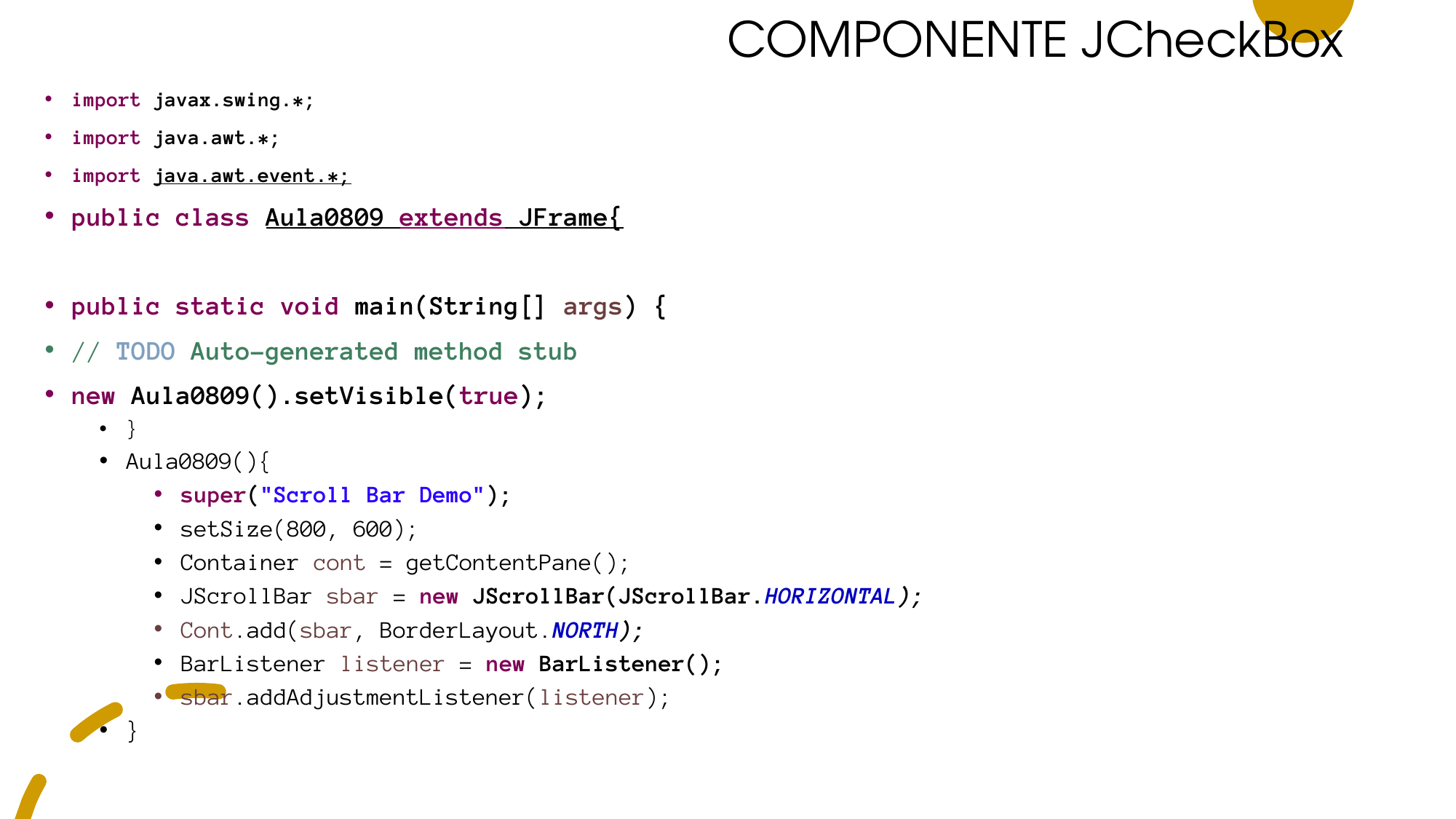

# COMPONENTE JCheckBox
import javax.swing.*;
import java.awt.*;
import java.awt.event.*;
public class Aula0809 extends JFrame{

public static void main(String[] args) {
// TODO Auto-generated method stub
new Aula0809().setVisible(true);
}
Aula0809(){
super("Scroll Bar Demo");
setSize(800, 600);
Container cont = getContentPane();
JScrollBar sbar = new JScrollBar(JScrollBar.HORIZONTAL);
Cont.add(sbar, BorderLayout.NORTH);
BarListener listener = new BarListener();
sbar.addAdjustmentListener(listener);
}